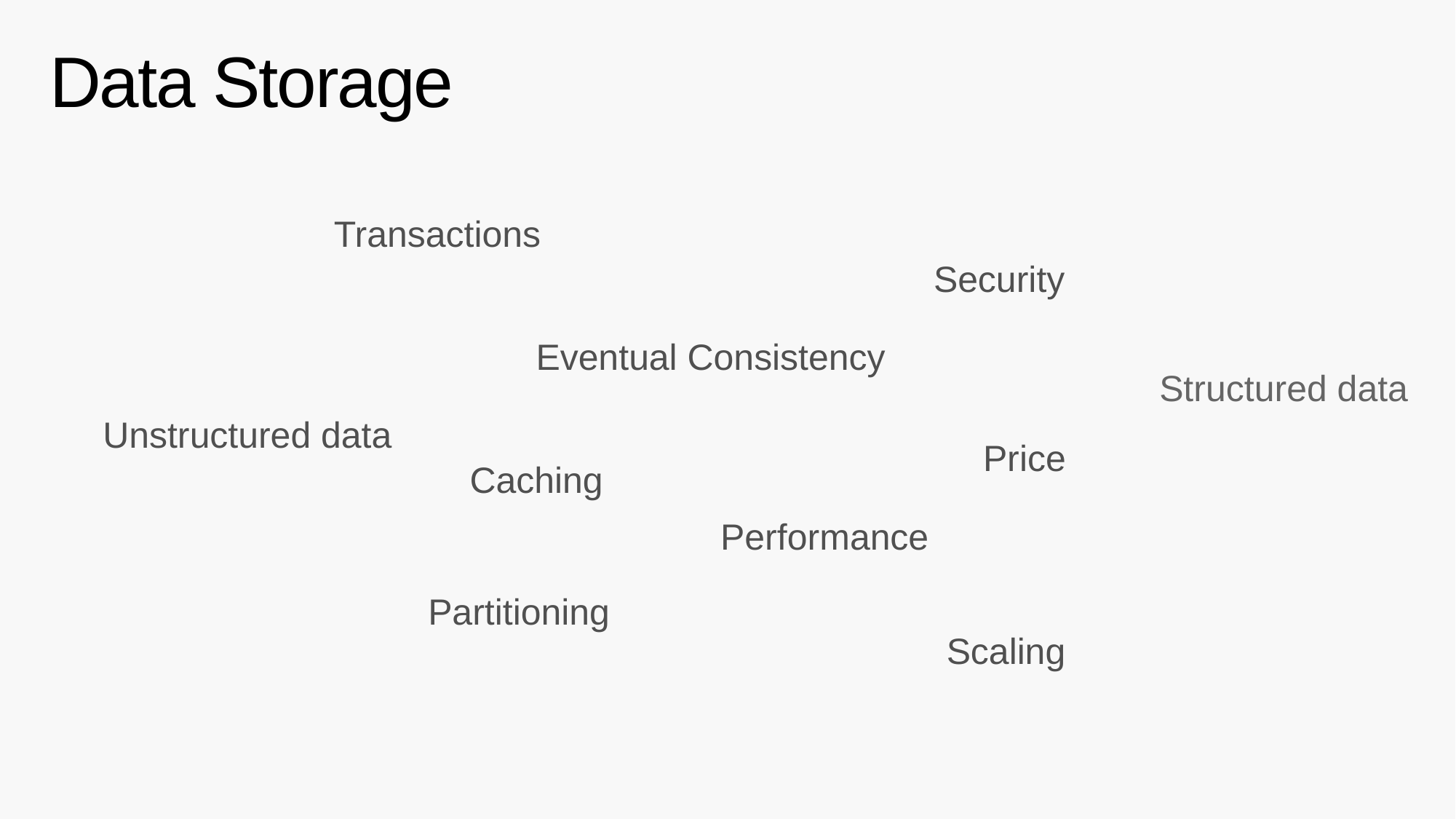

# Data Storage
Transactions
Security
Eventual Consistency
Structured data
Unstructured data
Price
Caching
Performance
Partitioning
Scaling